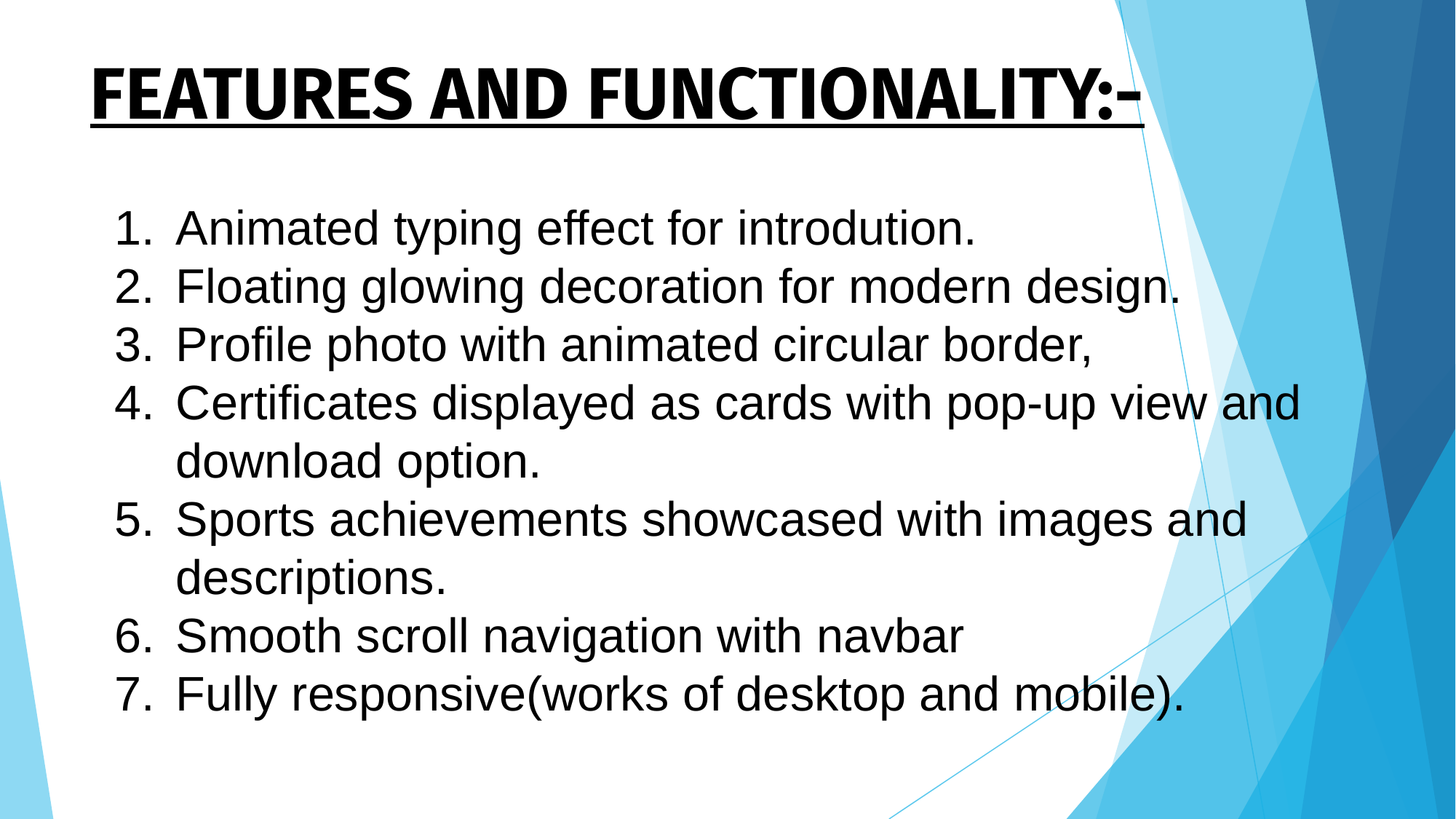

# FEATURES AND FUNCTIONALITY:-
Animated typing effect for introdution.
Floating glowing decoration for modern design.
Profile photo with animated circular border,
Certificates displayed as cards with pop-up view and download option.
Sports achievements showcased with images and descriptions.
Smooth scroll navigation with navbar
Fully responsive(works of desktop and mobile).